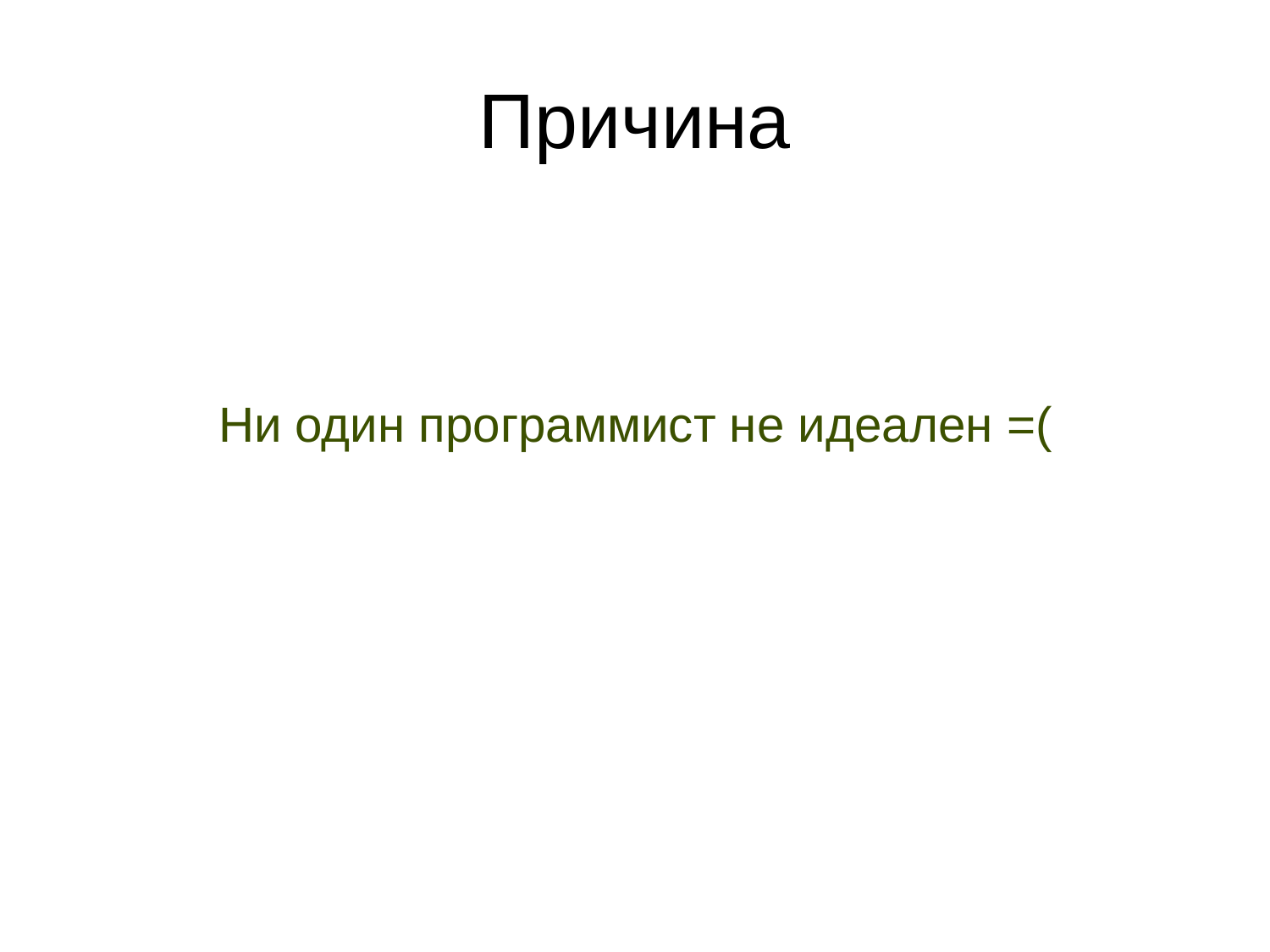

# Причина
Ни один программист не идеален =(